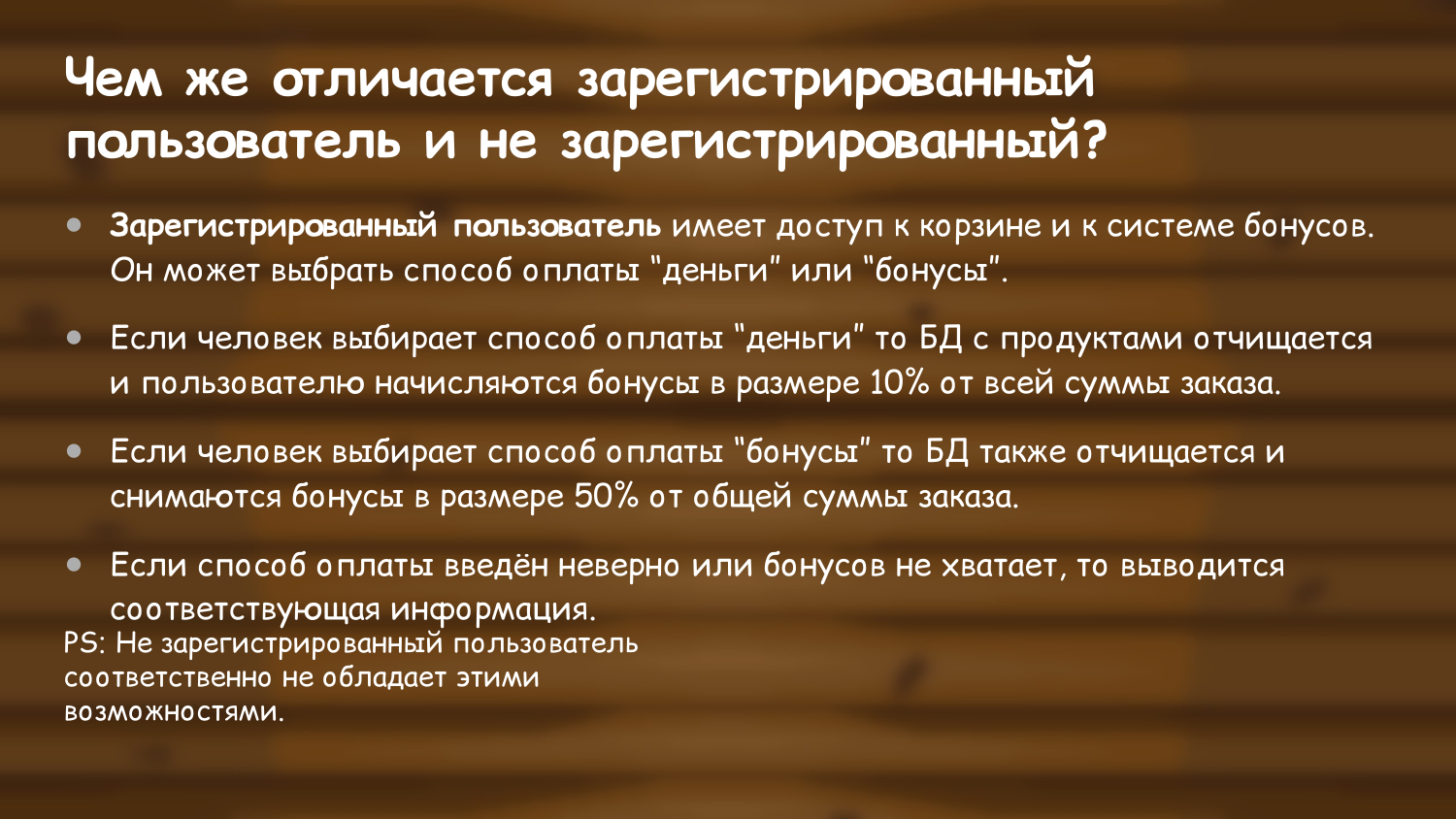

# Чем же отличается зарегистрированный пользователь и не зарегистрированный?
Зарегистрированный пользователь имеет доступ к корзине и к системе бонусов. Он может выбрать способ оплаты “деньги” или “бонусы”.
Если человек выбирает способ оплаты “деньги” то БД с продуктами отчищается и пользователю начисляются бонусы в размере 10% от всей суммы заказа.
Если человек выбирает способ оплаты “бонусы” то БД также отчищается и снимаются бонусы в размере 50% от общей суммы заказа.
Если способ оплаты введён неверно или бонусов не хватает, то выводится соответствующая информация.

PS: Не зарегистрированный пользователь соответственно не обладает этими возможностями.